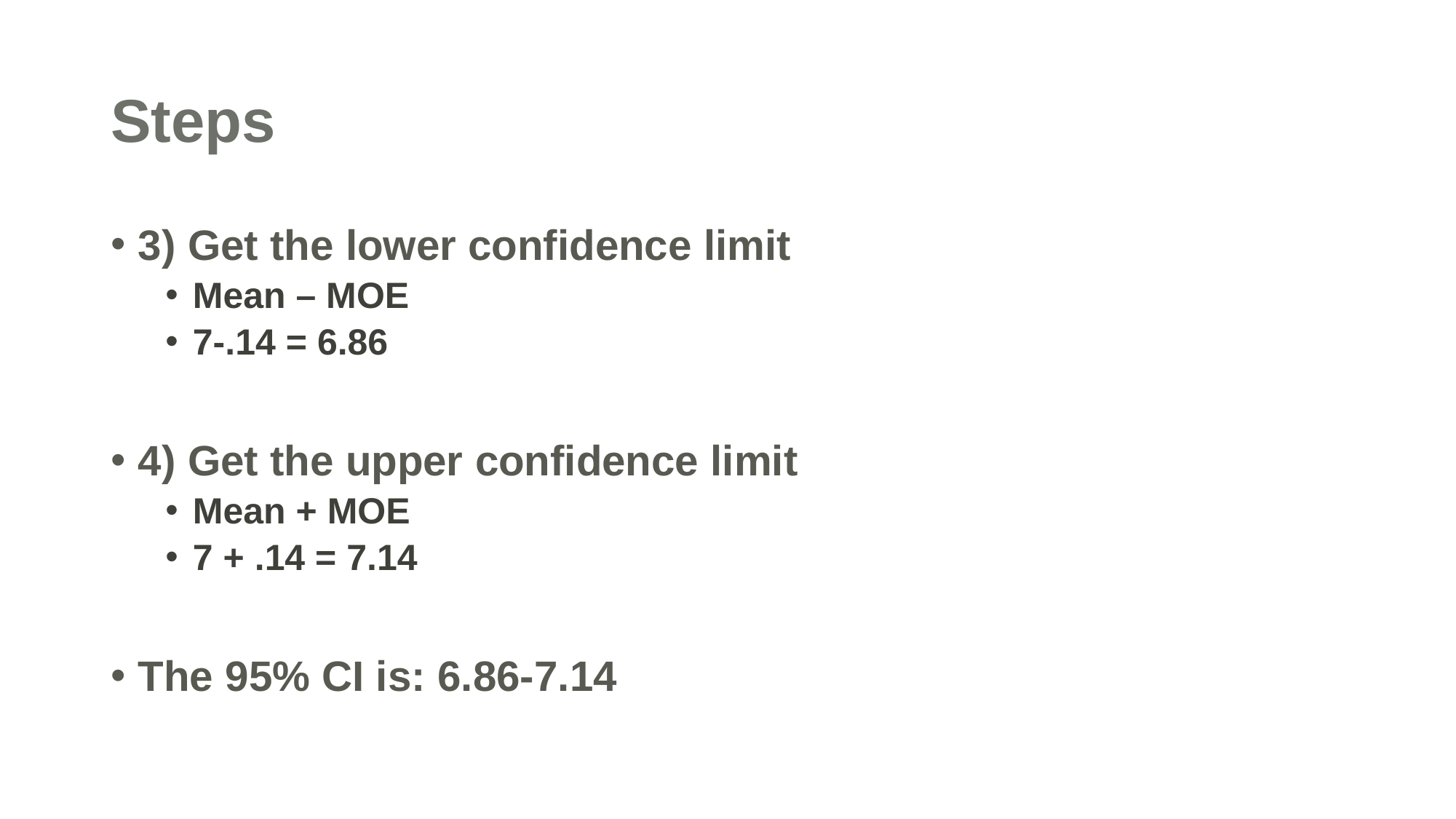

# Steps
3) Get the lower confidence limit
Mean – MOE
7-.14 = 6.86

4) Get the upper confidence limit
Mean + MOE
7 + .14 = 7.14

The 95% CI is: 6.86-7.14